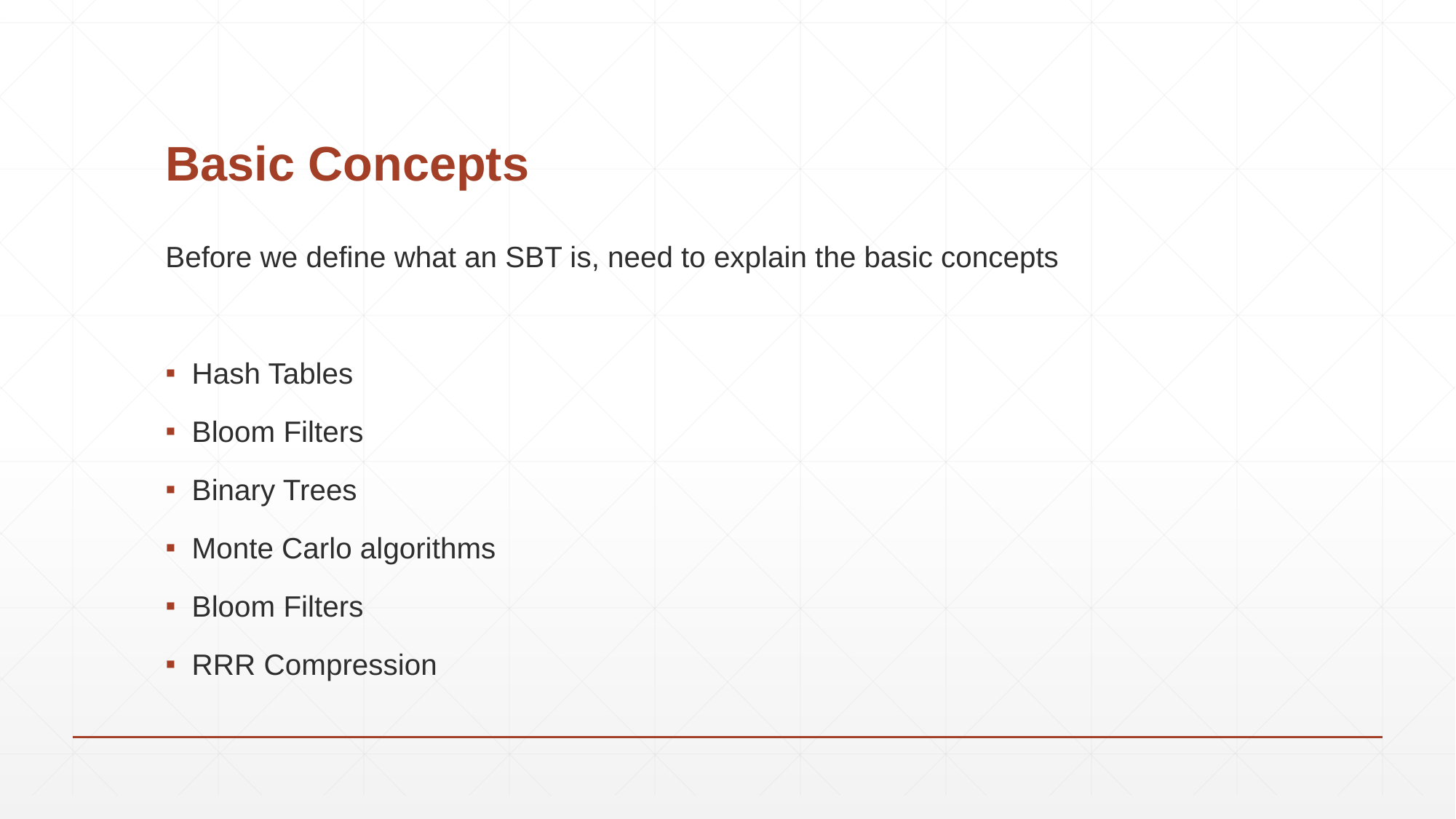

# Basic Concepts
Before we define what an SBT is, need to explain the basic concepts

Hash Tables
Bloom Filters
Binary Trees
Monte Carlo algorithms
Bloom Filters
RRR Compression